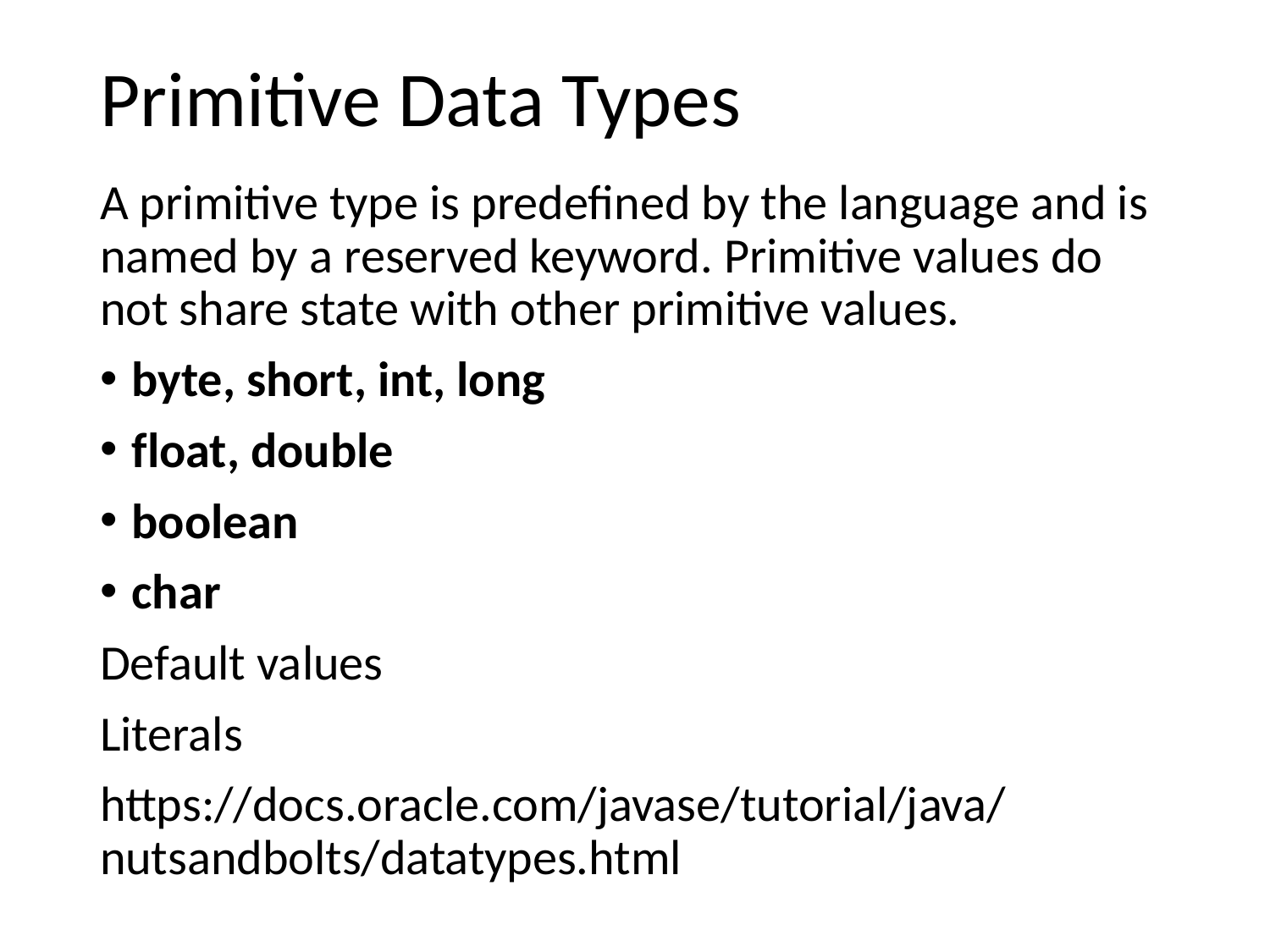

# Primitive Data Types
A primitive type is predefined by the language and is named by a reserved keyword. Primitive values do not share state with other primitive values.
byte, short, int, long
float, double
boolean
char
Default values
Literals
https://docs.oracle.com/javase/tutorial/java/nutsandbolts/datatypes.html